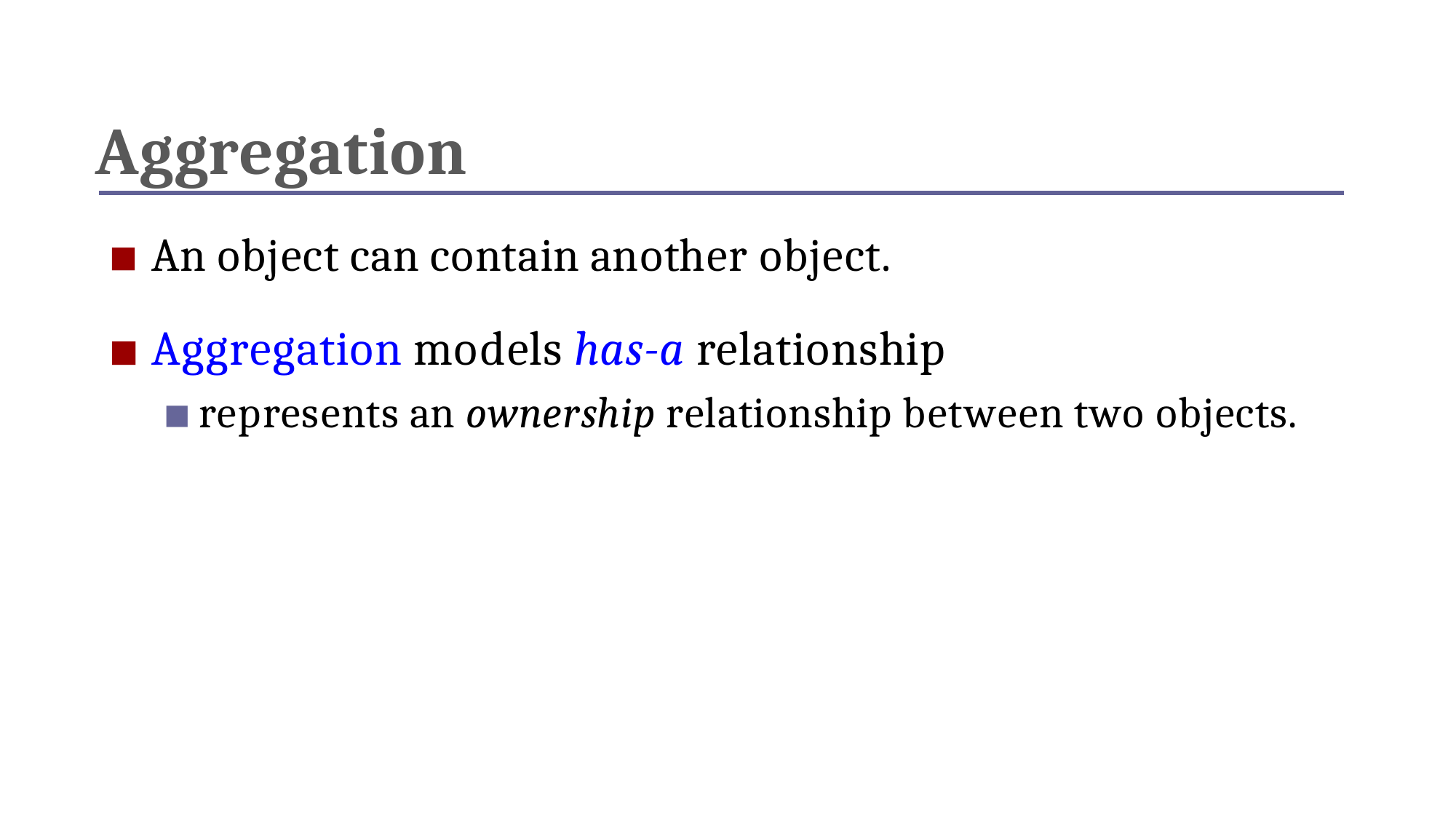

# Aggregation
An object can contain another object.
Aggregation models has-a relationship
represents an ownership relationship between two objects.

15